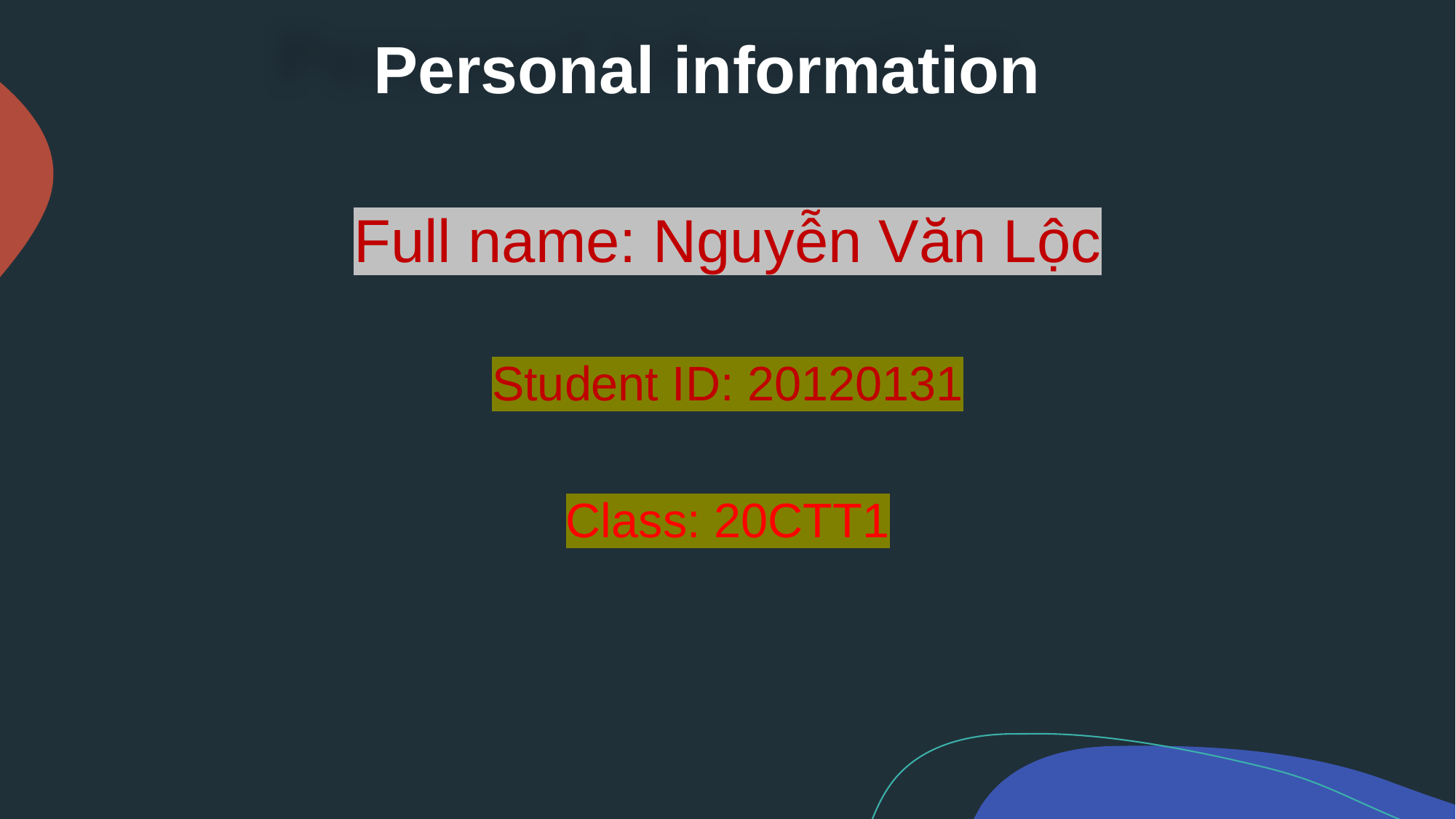

Personal information
Full name: Nguyễn Văn Lộc
Student ID: 20120131
Class: 20CTT1